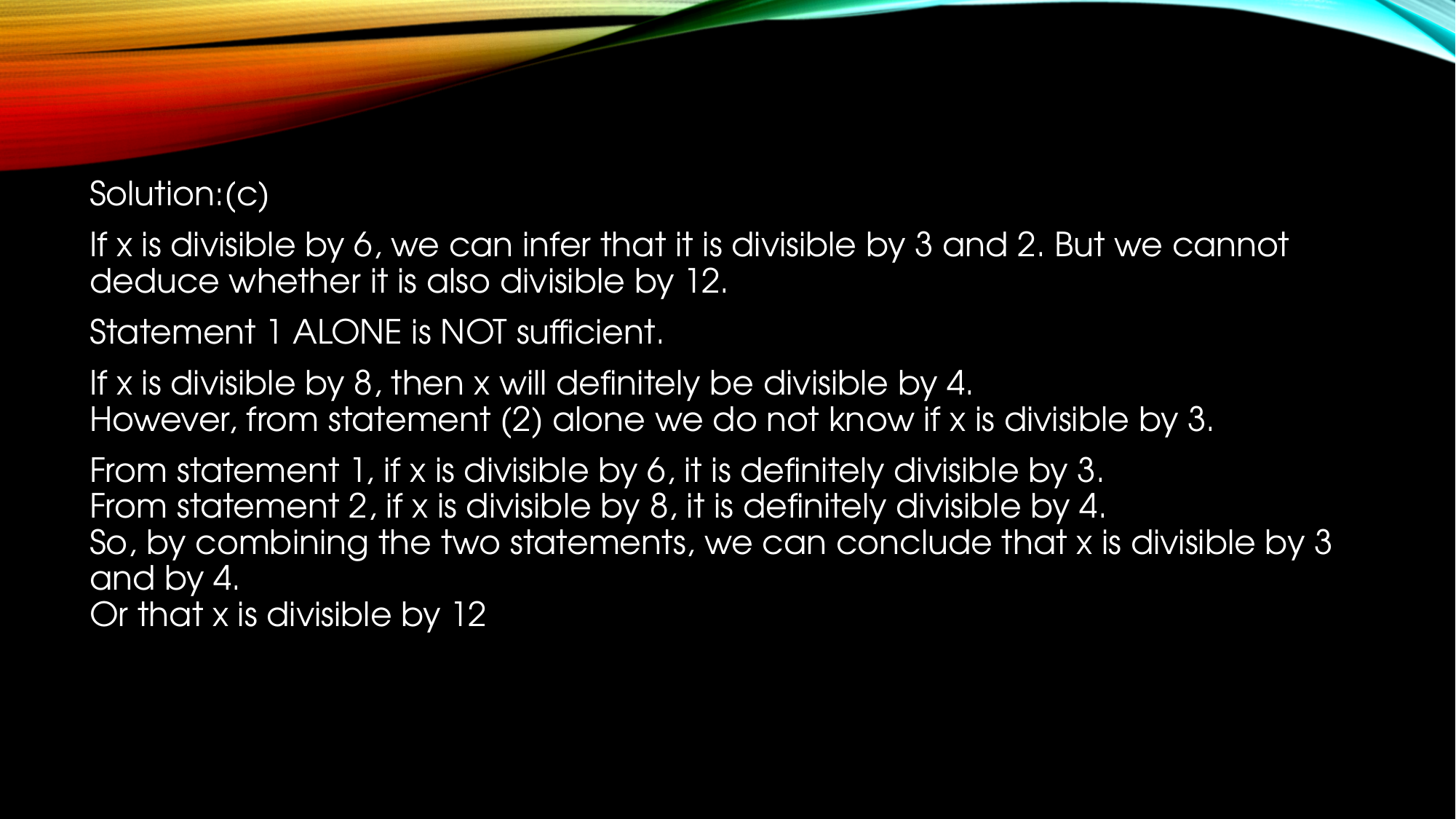

Solution:(c)
If x is divisible by 6, we can infer that it is divisible by 3 and 2. But we cannot deduce whether it is also divisible by 12.
Statement 1 ALONE is NOT sufficient.
If x is divisible by 8, then x will definitely be divisible by 4.
However, from statement (2) alone we do not know if x is divisible by 3.
From statement 1, if x is divisible by 6, it is definitely divisible by 3.
From statement 2, if x is divisible by 8, it is definitely divisible by 4.
So, by combining the two statements, we can conclude that x is divisible by 3 and by 4.
Or that x is divisible by 12